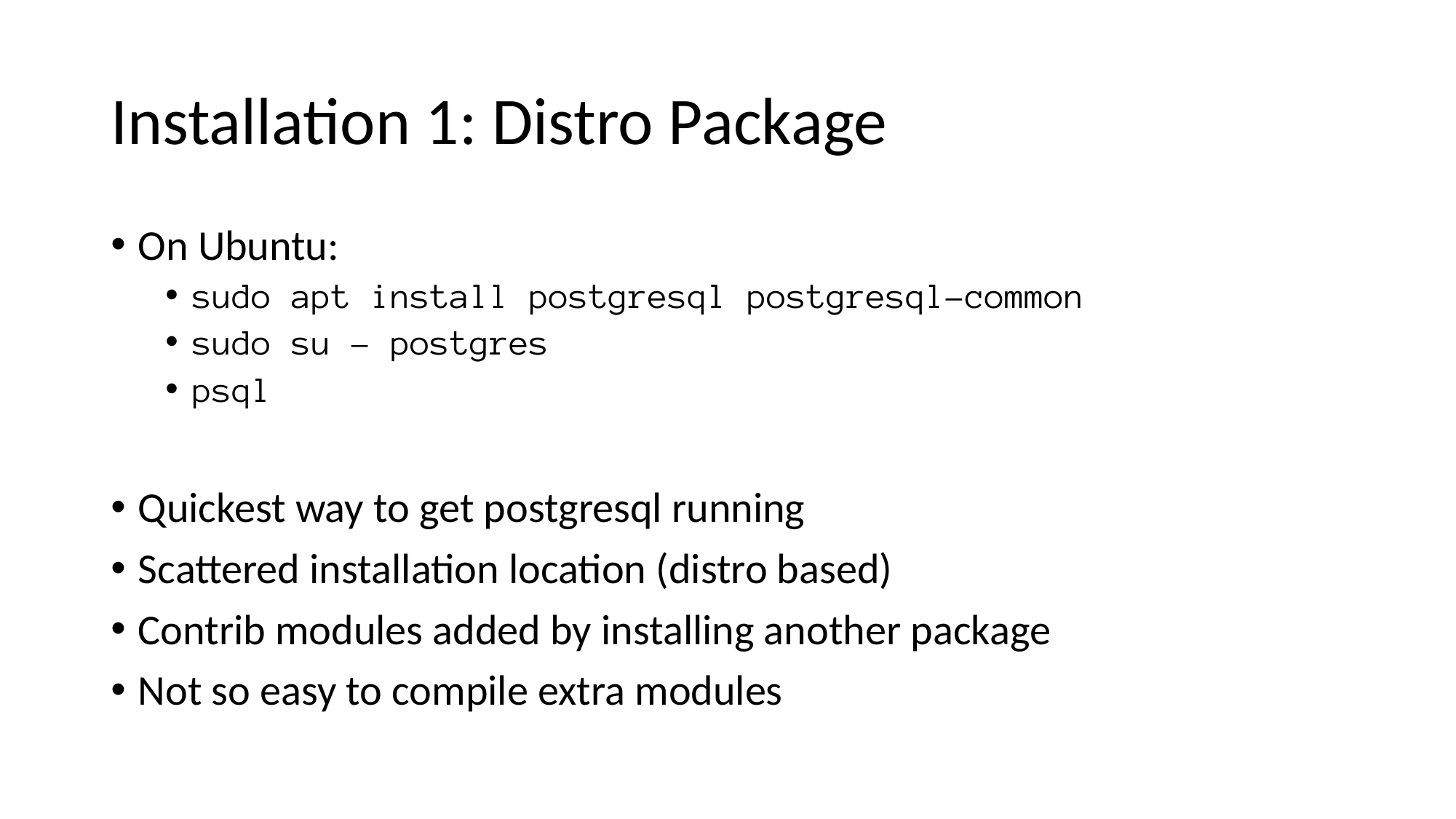

# Installation 1: Distro Package
On Ubuntu:
sudo apt install postgresql postgresql-common
sudo su – postgres
psql

Quickest way to get postgresql running
Scattered installation location (distro based)
Contrib modules added by installing another package
Not so easy to compile extra modules